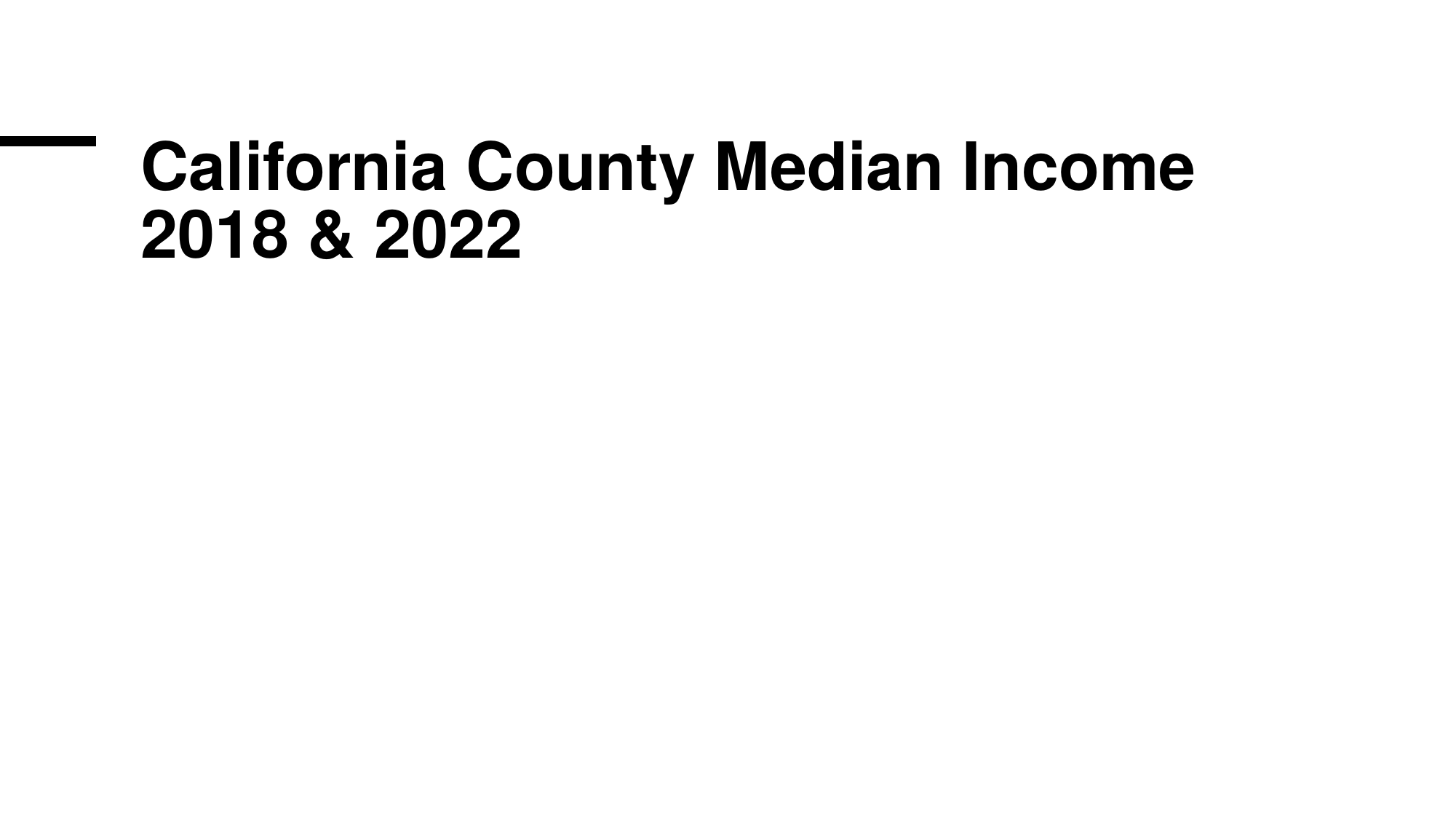

# California County Median Income 2018 & 2022